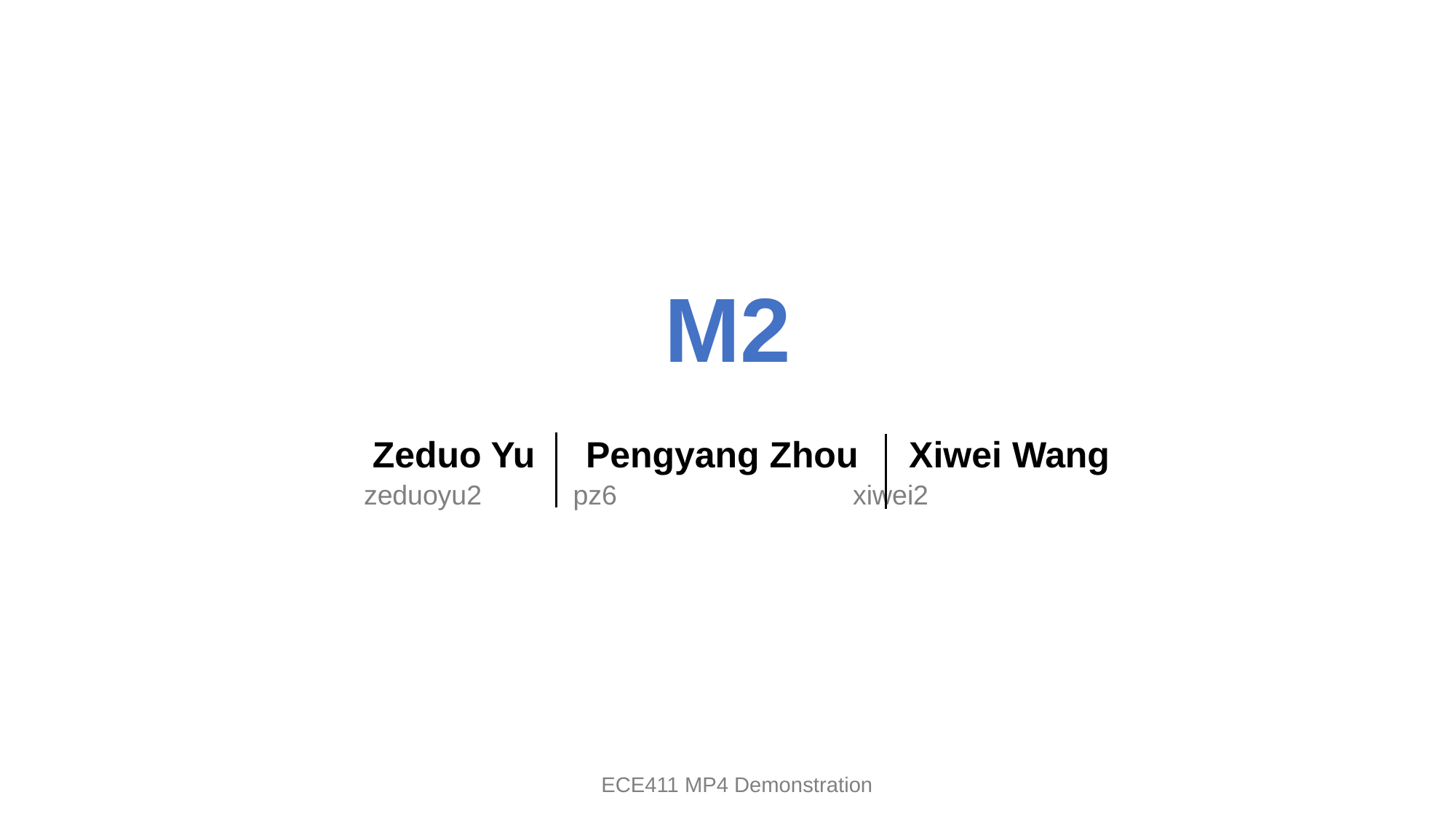

# M2
Zeduo Yu     Pengyang Zhou     Xiwei Wang
zeduoyu2            pz6                               xiwei2
ECE411 MP4 Demonstration